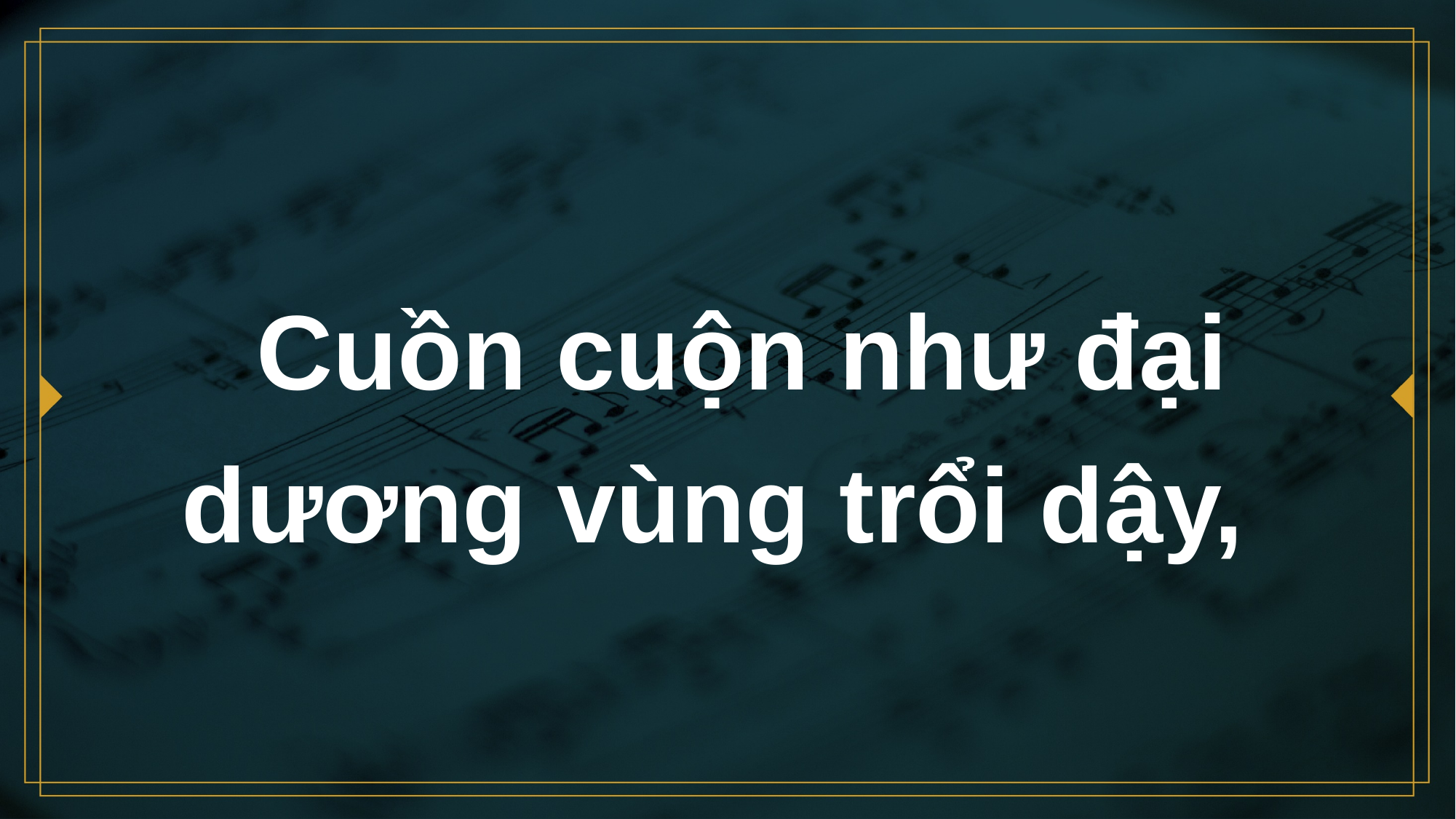

# Cuồn cuộn như đại dương vùng trổi dậy,